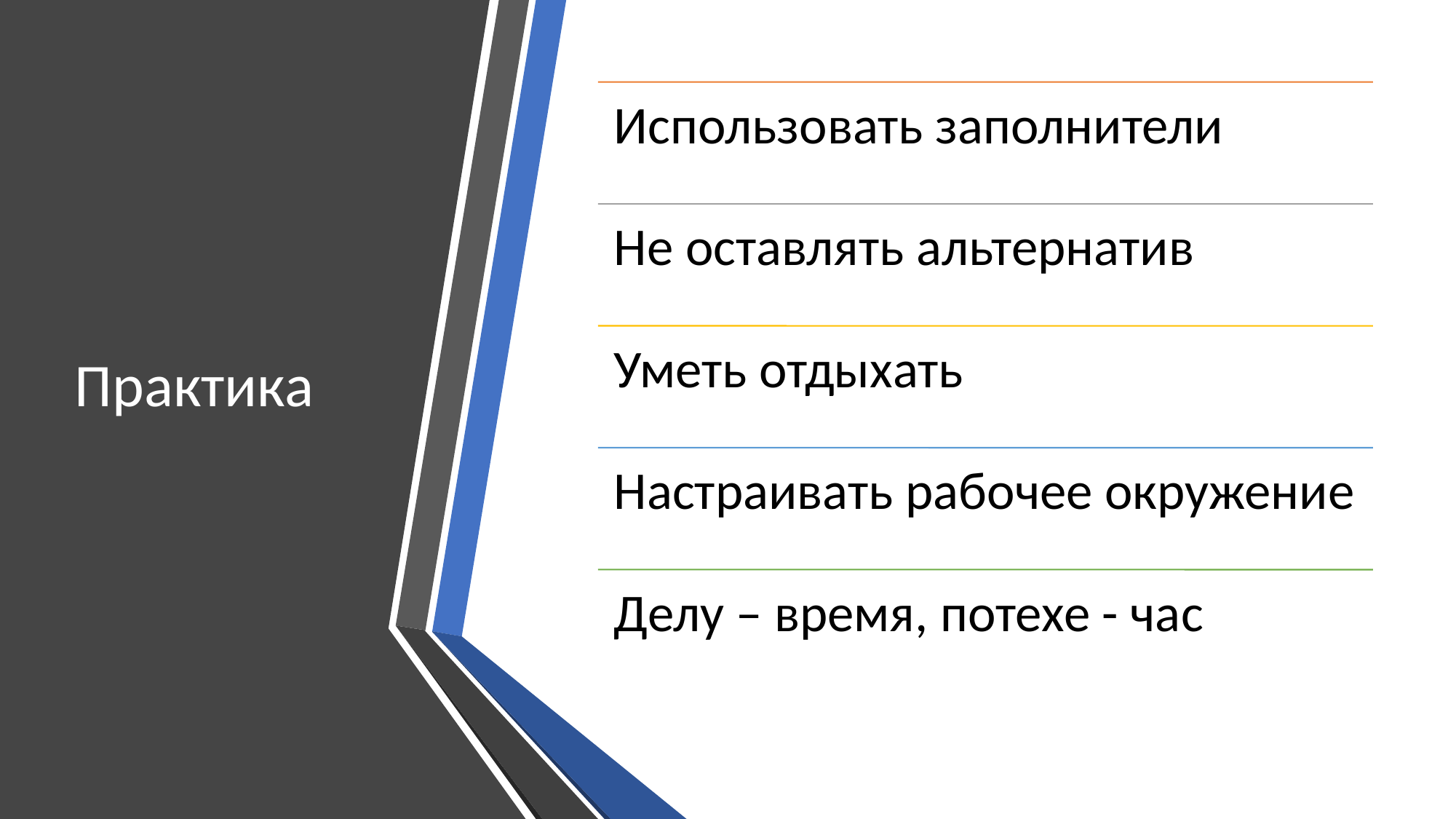

# Практика
Использовать заполнители
Не оставлять альтернатив
Уметь отдыхать
Настраивать рабочее окружение
Делу – время, потехе - час